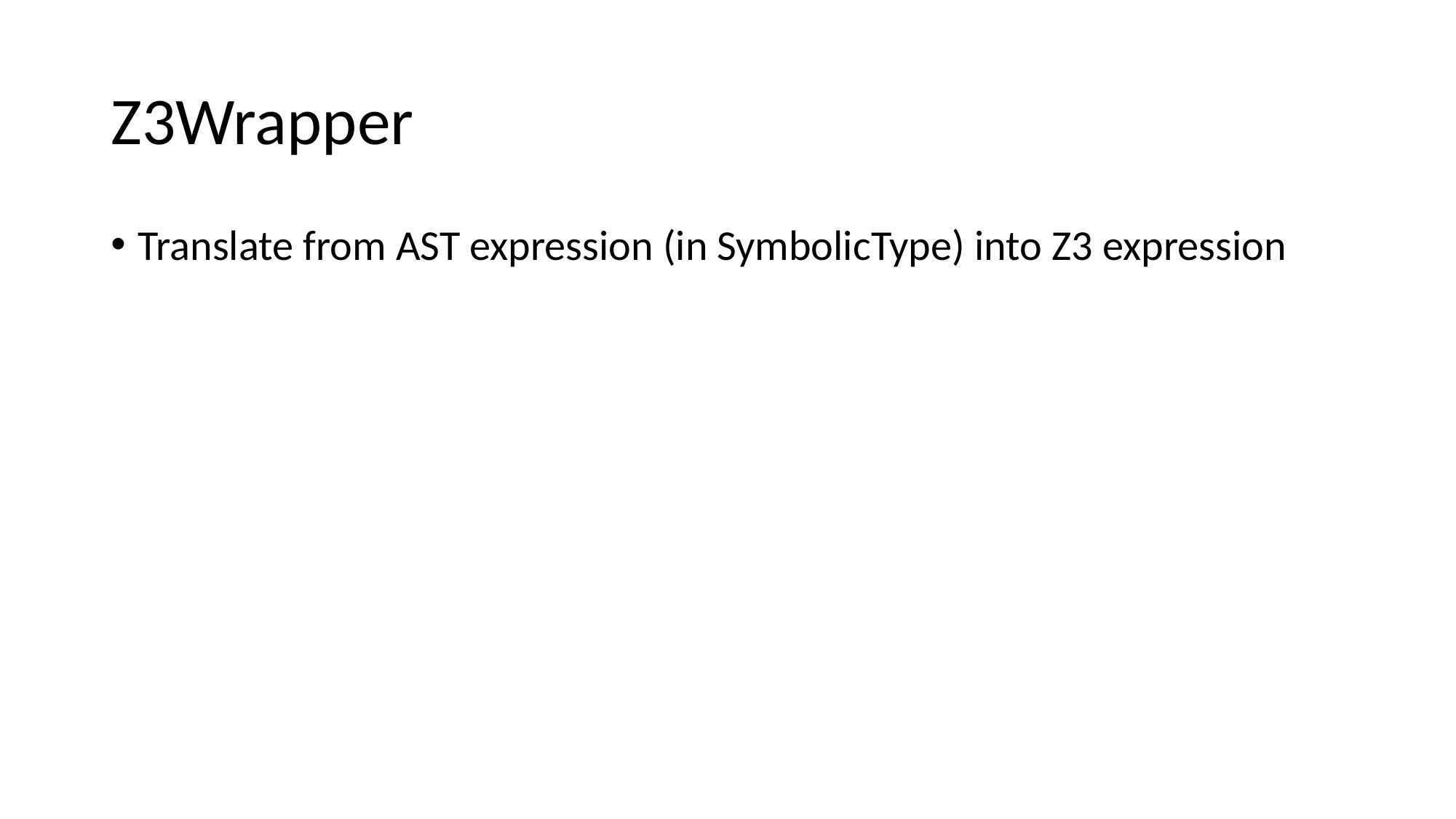

# Z3Wrapper
Translate from AST expression (in SymbolicType) into Z3 expression